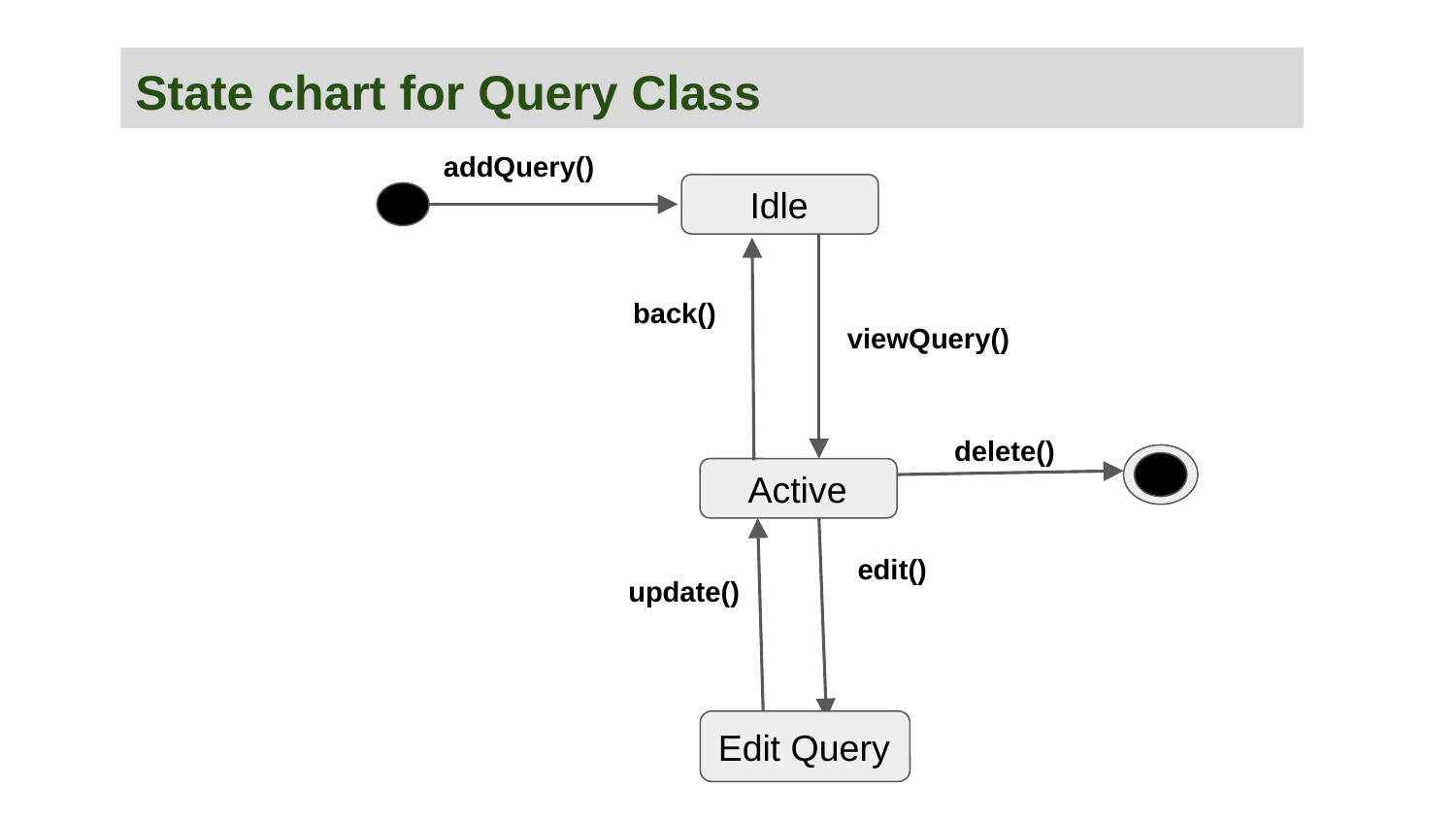

State chart for Query Class
addQuery()
     Idle

back()
viewQuery()
delete()

   Active
edit()
update()
Edit Query